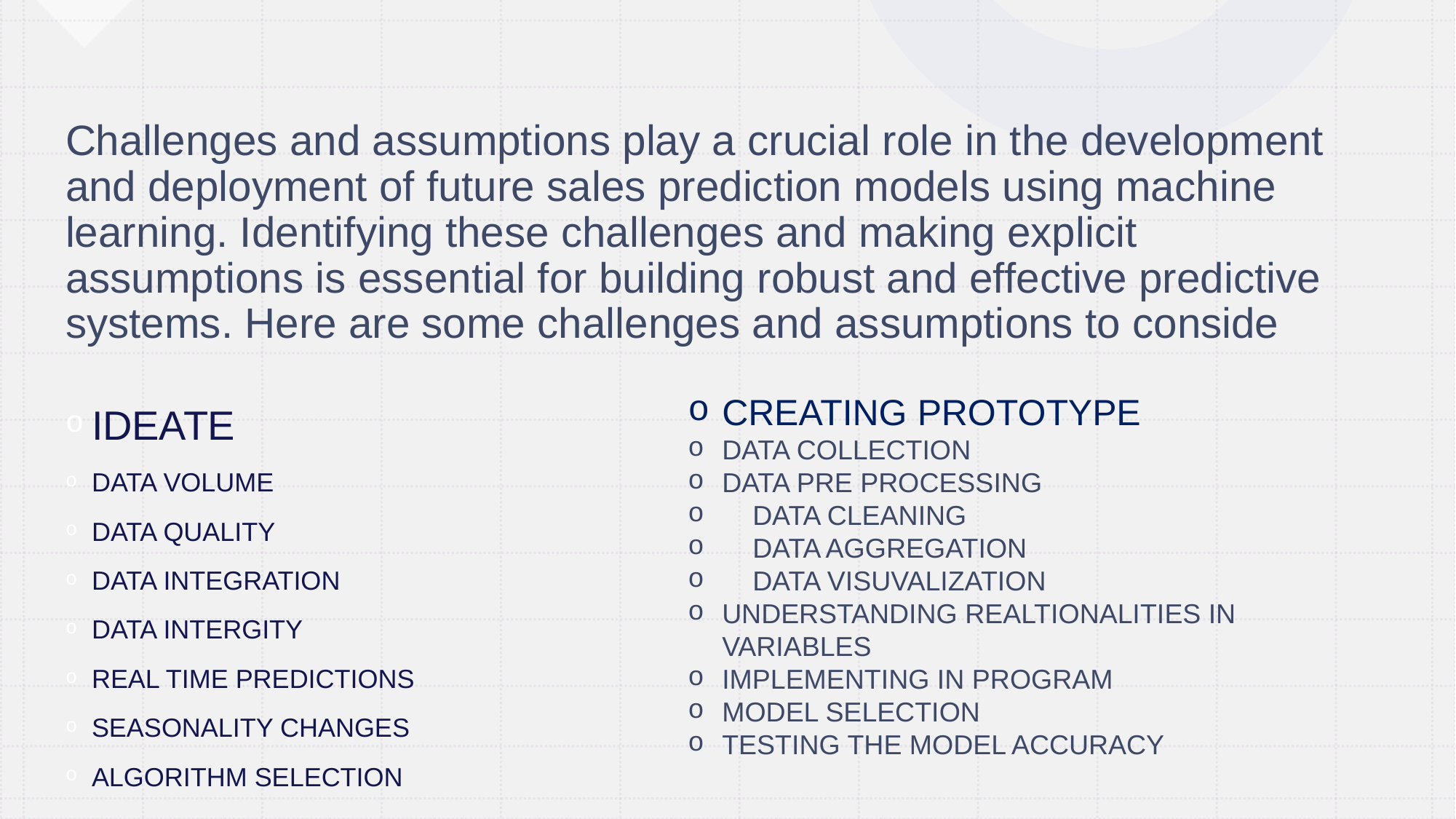

# Challenges and assumptions play a crucial role in the development and deployment of future sales prediction models using machine learning. Identifying these challenges and making explicit assumptions is essential for building robust and effective predictive systems. Here are some challenges and assumptions to conside
CREATING PROTOTYPE
DATA COLLECTION
DATA PRE PROCESSING
    DATA CLEANING
    DATA AGGREGATION
    DATA VISUVALIZATION
UNDERSTANDING REALTIONALITIES IN VARIABLES
IMPLEMENTING IN PROGRAM
MODEL SELECTION
TESTING THE MODEL ACCURACY
IDEATE
DATA VOLUME
DATA QUALITY
DATA INTEGRATION
DATA INTERGITY
REAL TIME PREDICTIONS
SEASONALITY CHANGES
ALGORITHM SELECTION